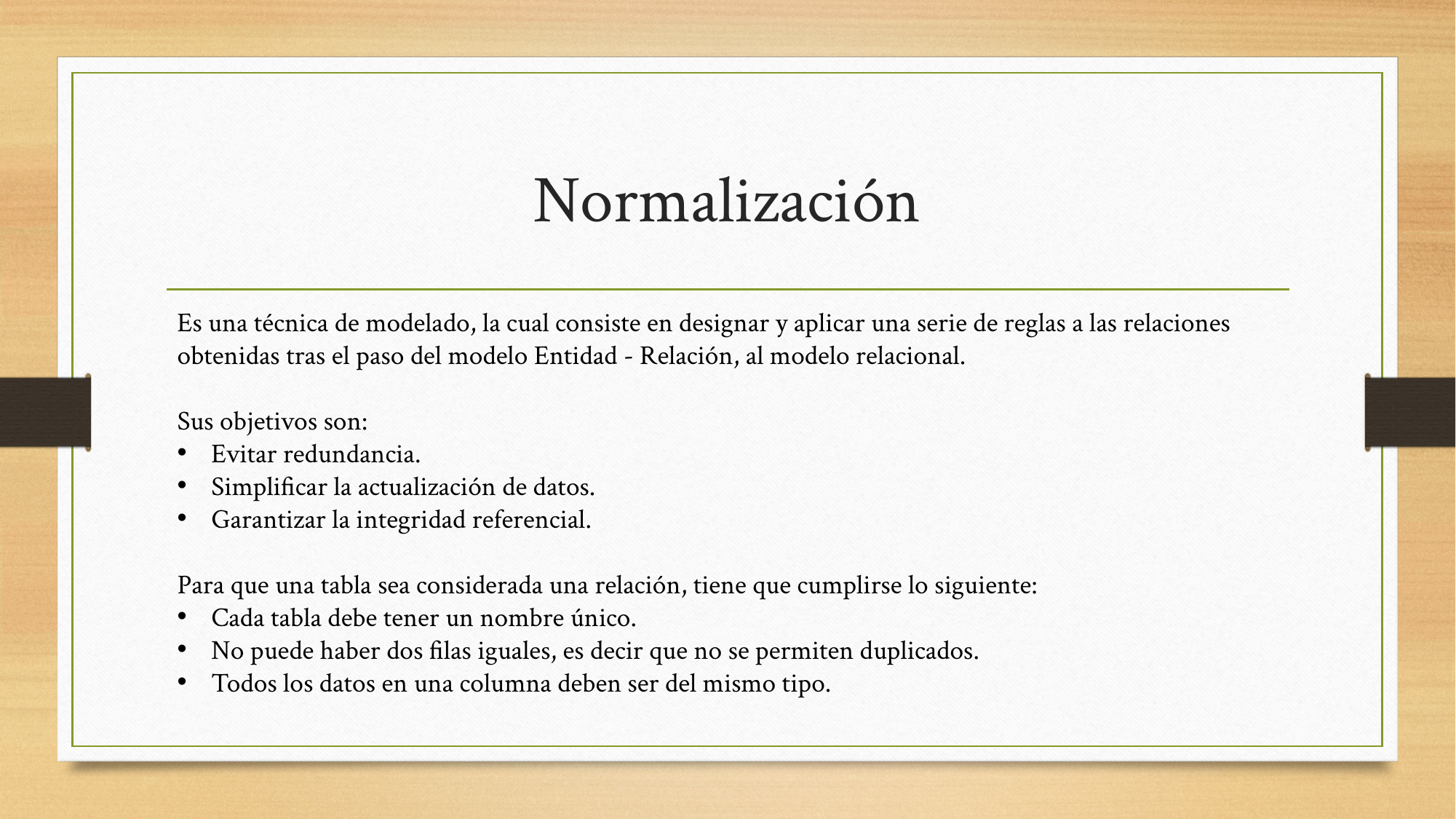

# Normalización
Es una técnica de modelado, la cual consiste en designar y aplicar una serie de reglas a las relaciones obtenidas tras el paso del modelo Entidad - Relación, al modelo relacional.

Sus objetivos son:
Evitar redundancia.
Simplificar la actualización de datos.
Garantizar la integridad referencial.

Para que una tabla sea considerada una relación, tiene que cumplirse lo siguiente:
Cada tabla debe tener un nombre único.
No puede haber dos filas iguales, es decir que no se permiten duplicados.
Todos los datos en una columna deben ser del mismo tipo.